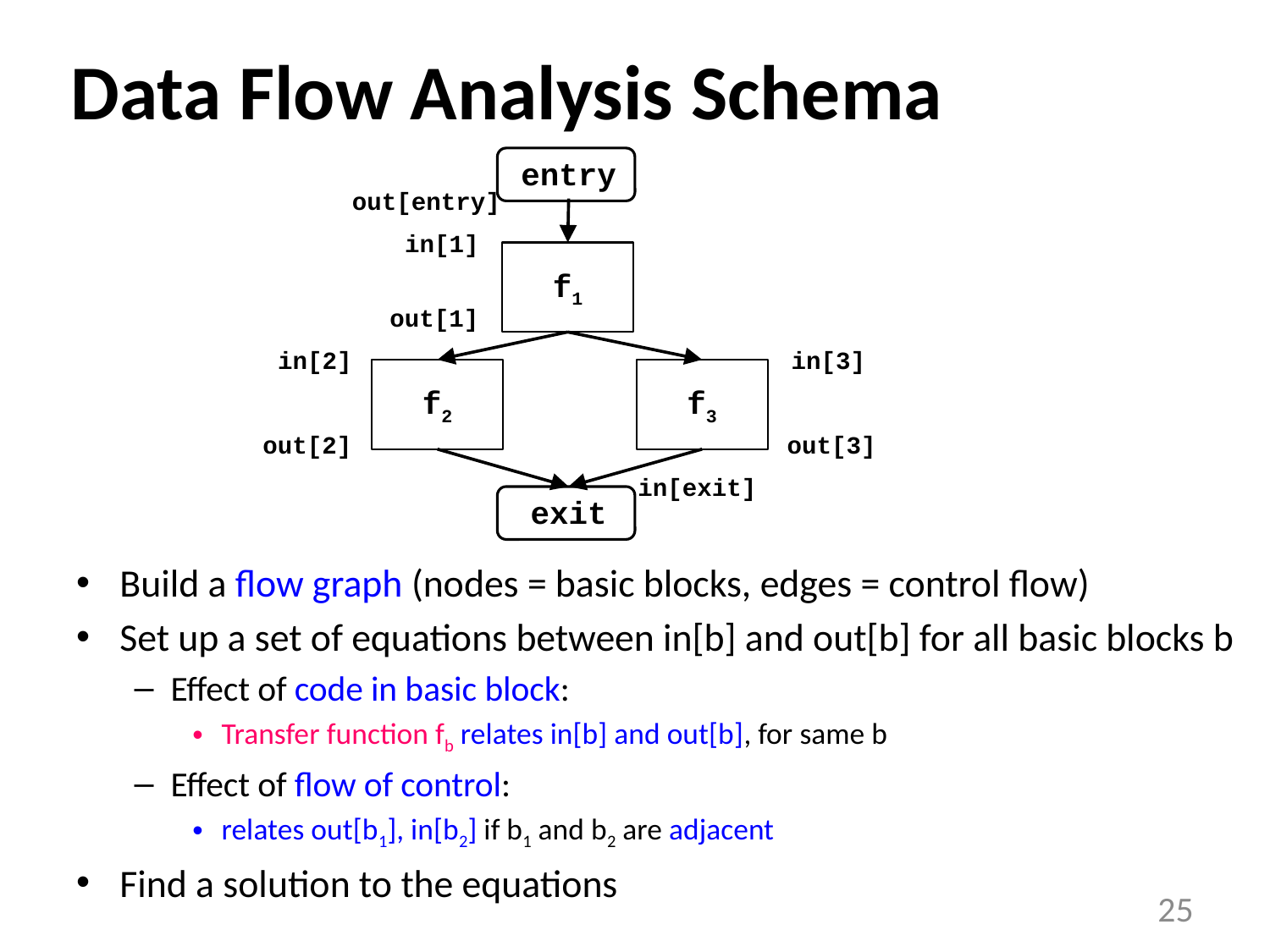

# Data Flow Analysis Schema

entry
out[entry]
in[1]

  f1

out[1]
in[2]
in[3]

  f2

  f3

out[2]
out[3]
in[exit]

exit
Build a flow graph (nodes = basic blocks, edges = control flow)
Set up a set of equations between in[b] and out[b] for all basic blocks b
Effect of code in basic block:
Transfer function fb relates in[b] and out[b], for same b
Effect of flow of control:
relates out[b1], in[b2] if b1 and b2 are adjacent
Find a solution to the equations

25